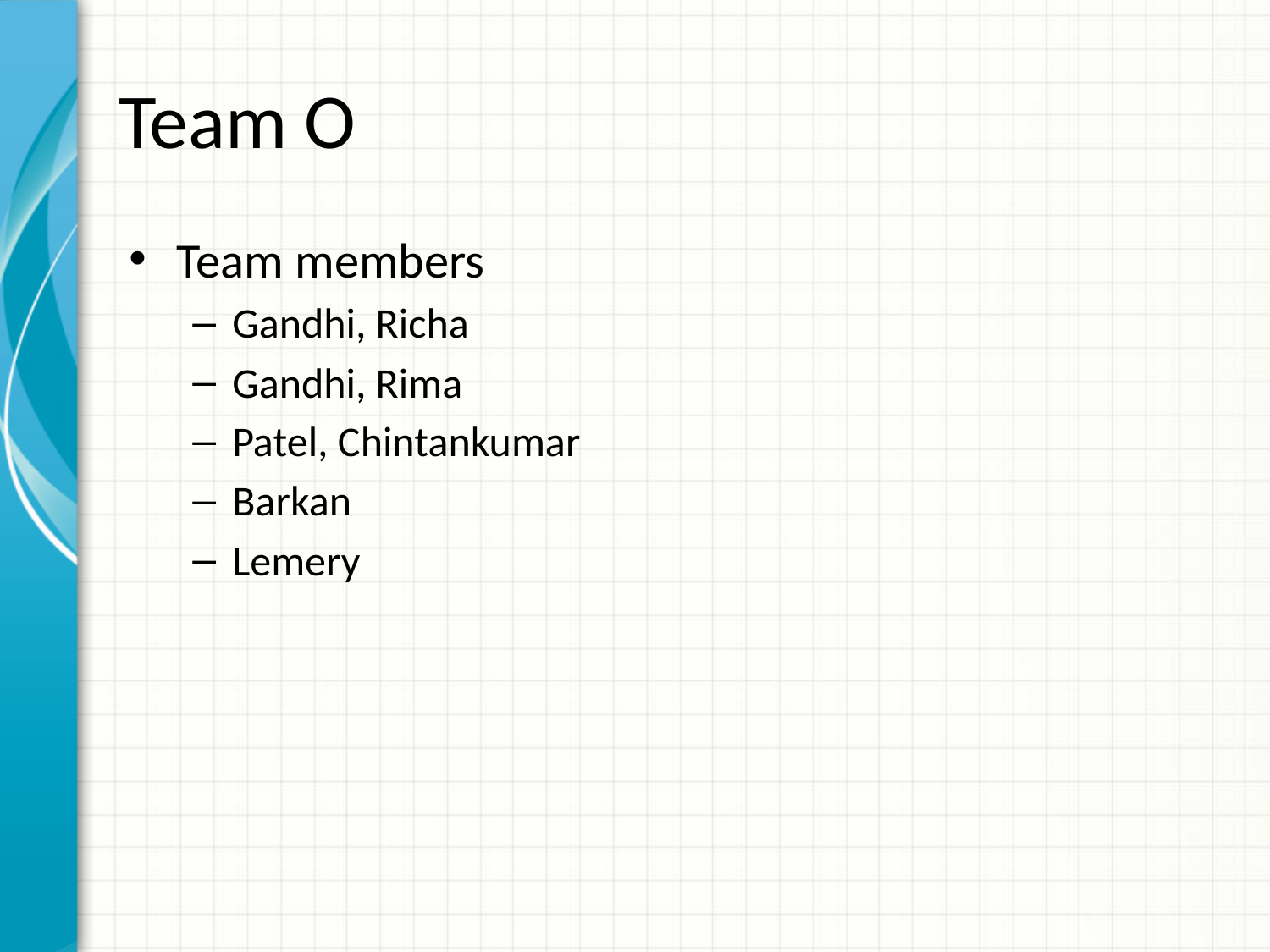

# Team O
Team members
Gandhi, Richa
Gandhi, Rima
Patel, Chintankumar
Barkan
Lemery